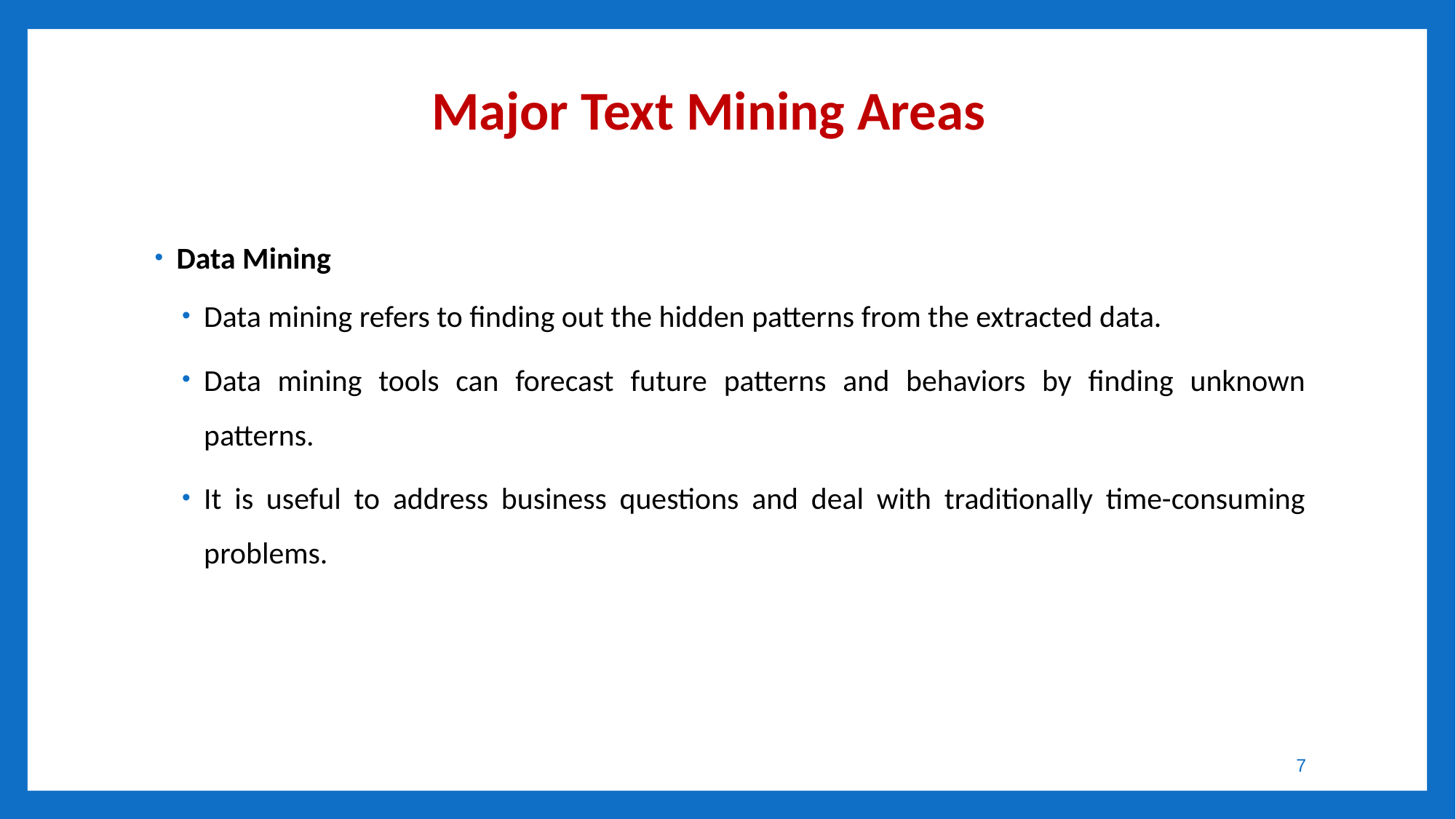

# Major Text Mining Areas
Data Mining
Data mining refers to finding out the hidden patterns from the extracted data.
Data mining tools can forecast future patterns and behaviors by finding unknown patterns.
It is useful to address business questions and deal with traditionally time-consuming problems.
7